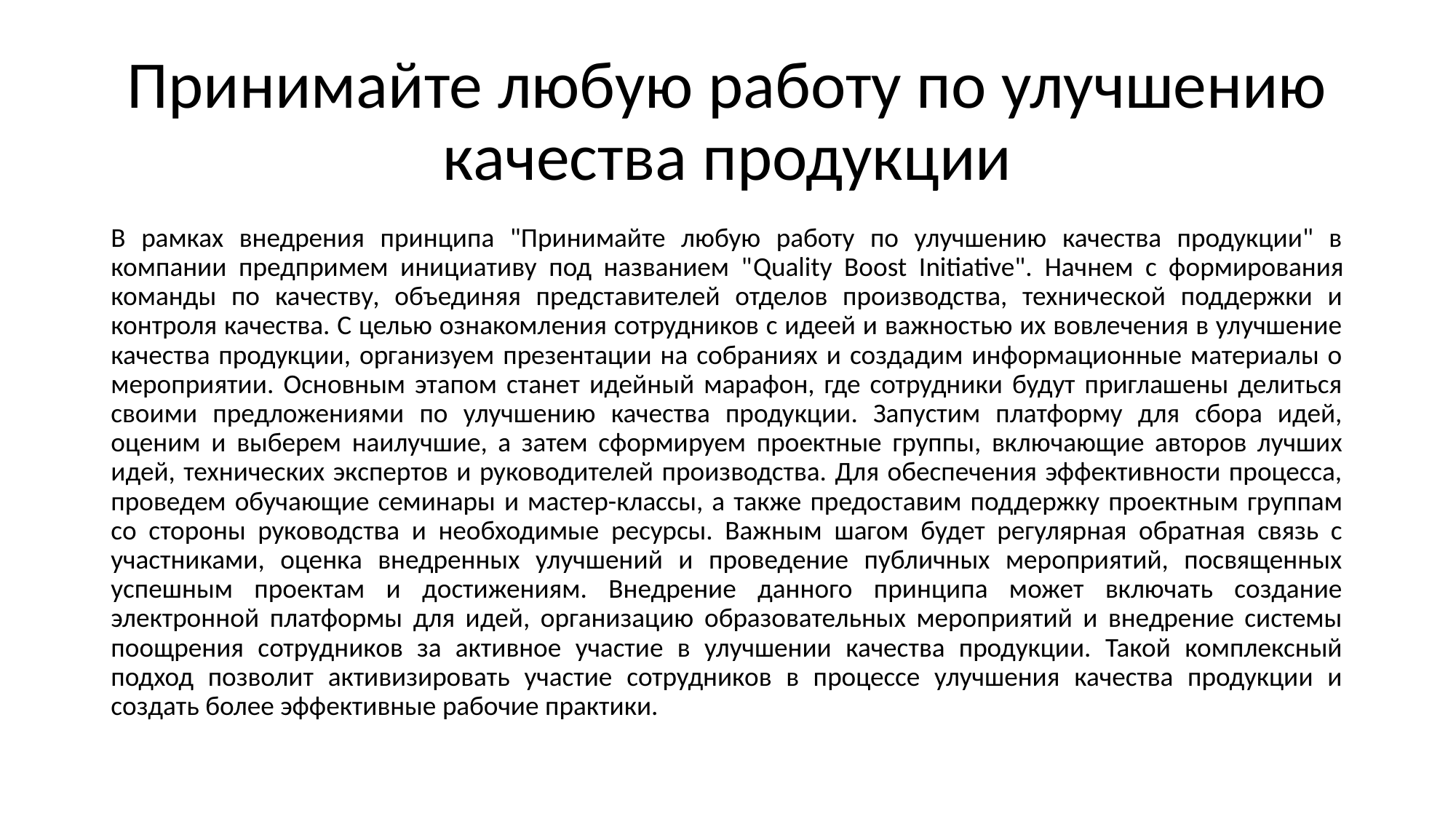

# Принимайте любую работу по улучшению качества продукции
В рамках внедрения принципа "Принимайте любую работу по улучшению качества продукции" в компании предпримем инициативу под названием "Quality Boost Initiative". Начнем с формирования команды по качеству, объединяя представителей отделов производства, технической поддержки и контроля качества. С целью ознакомления сотрудников с идеей и важностью их вовлечения в улучшение качества продукции, организуем презентации на собраниях и создадим информационные материалы о мероприятии. Основным этапом станет идейный марафон, где сотрудники будут приглашены делиться своими предложениями по улучшению качества продукции. Запустим платформу для сбора идей, оценим и выберем наилучшие, а затем сформируем проектные группы, включающие авторов лучших идей, технических экспертов и руководителей производства. Для обеспечения эффективности процесса, проведем обучающие семинары и мастер-классы, а также предоставим поддержку проектным группам со стороны руководства и необходимые ресурсы. Важным шагом будет регулярная обратная связь с участниками, оценка внедренных улучшений и проведение публичных мероприятий, посвященных успешным проектам и достижениям. Внедрение данного принципа может включать создание электронной платформы для идей, организацию образовательных мероприятий и внедрение системы поощрения сотрудников за активное участие в улучшении качества продукции. Такой комплексный подход позволит активизировать участие сотрудников в процессе улучшения качества продукции и создать более эффективные рабочие практики.